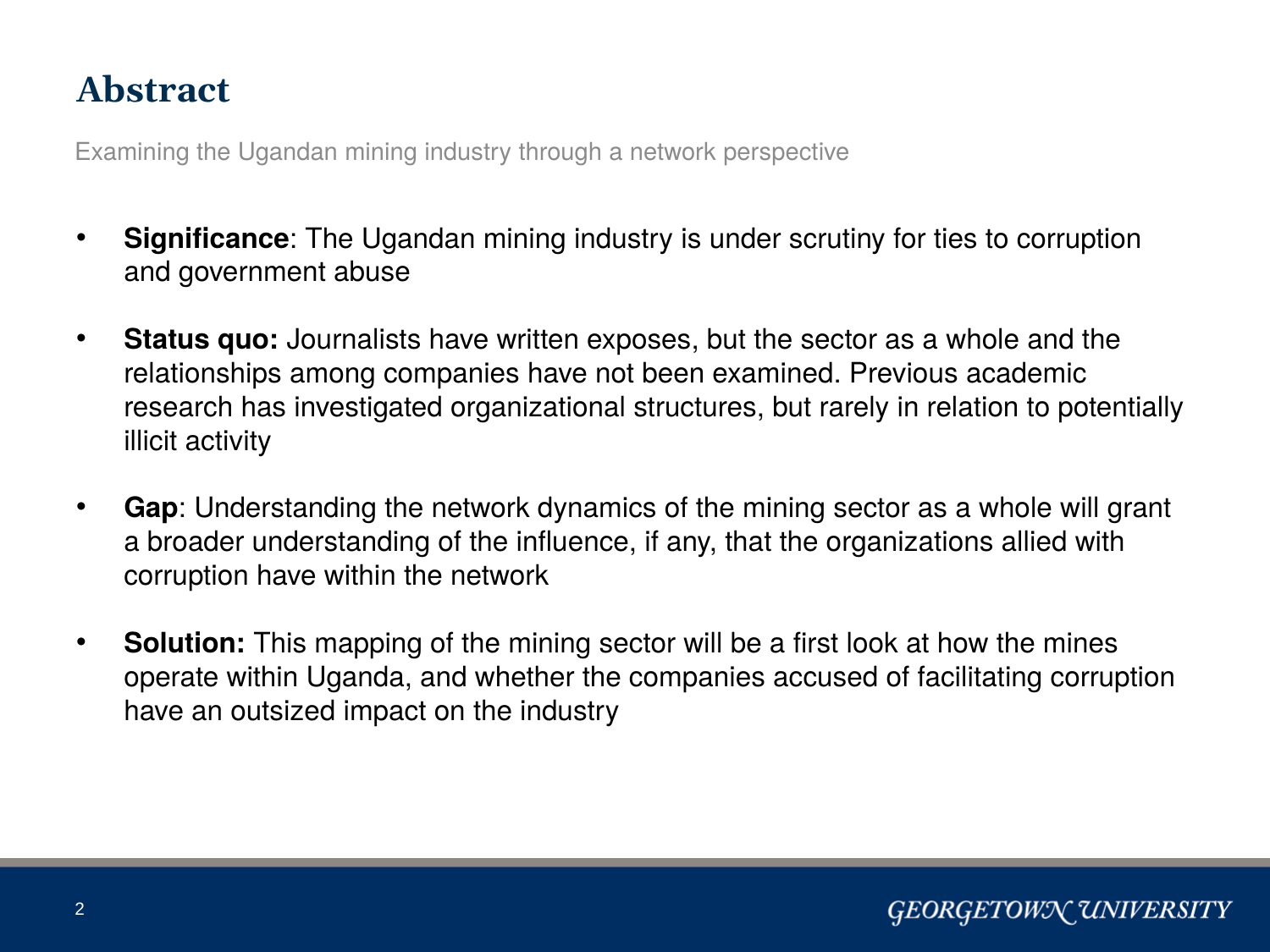

# Abstract
Examining the Ugandan mining industry through a network perspective
Significance: The Ugandan mining industry is under scrutiny for ties to corruption and government abuse

Status quo: Journalists have written exposes, but the sector as a whole and the relationships among companies have not been examined. Previous academic research has investigated organizational structures, but rarely in relation to potentially illicit activity

Gap: Understanding the network dynamics of the mining sector as a whole will grant a broader understanding of the influence, if any, that the organizations allied with corruption have within the network

Solution: This mapping of the mining sector will be a first look at how the mines operate within Uganda, and whether the companies accused of facilitating corruption have an outsized impact on the industry
2